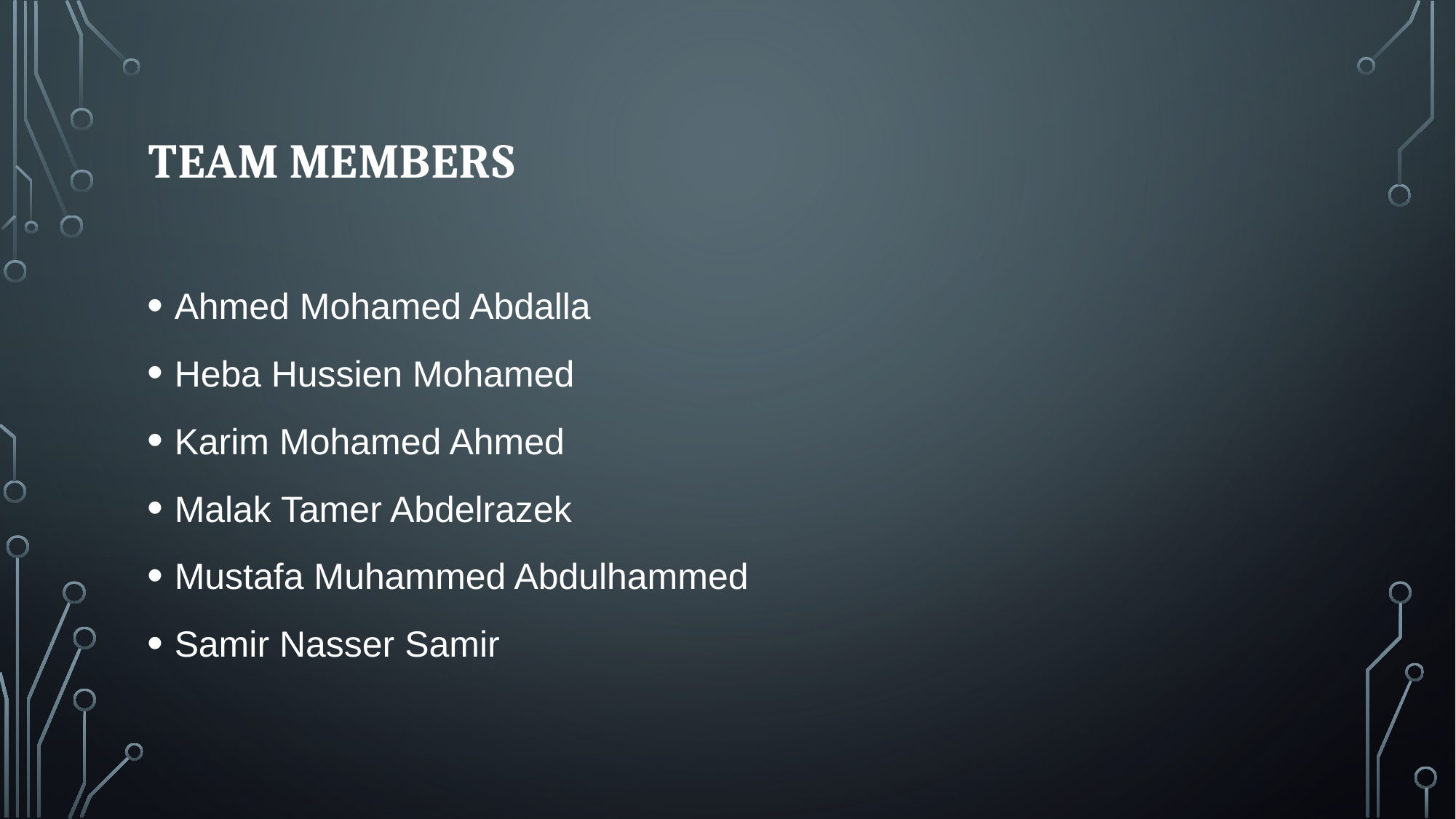

# Team Members
Ahmed Mohamed Abdalla
Heba Hussien Mohamed
Karim Mohamed Ahmed
Malak Tamer Abdelrazek
Mustafa Muhammed Abdulhammed
Samir Nasser Samir